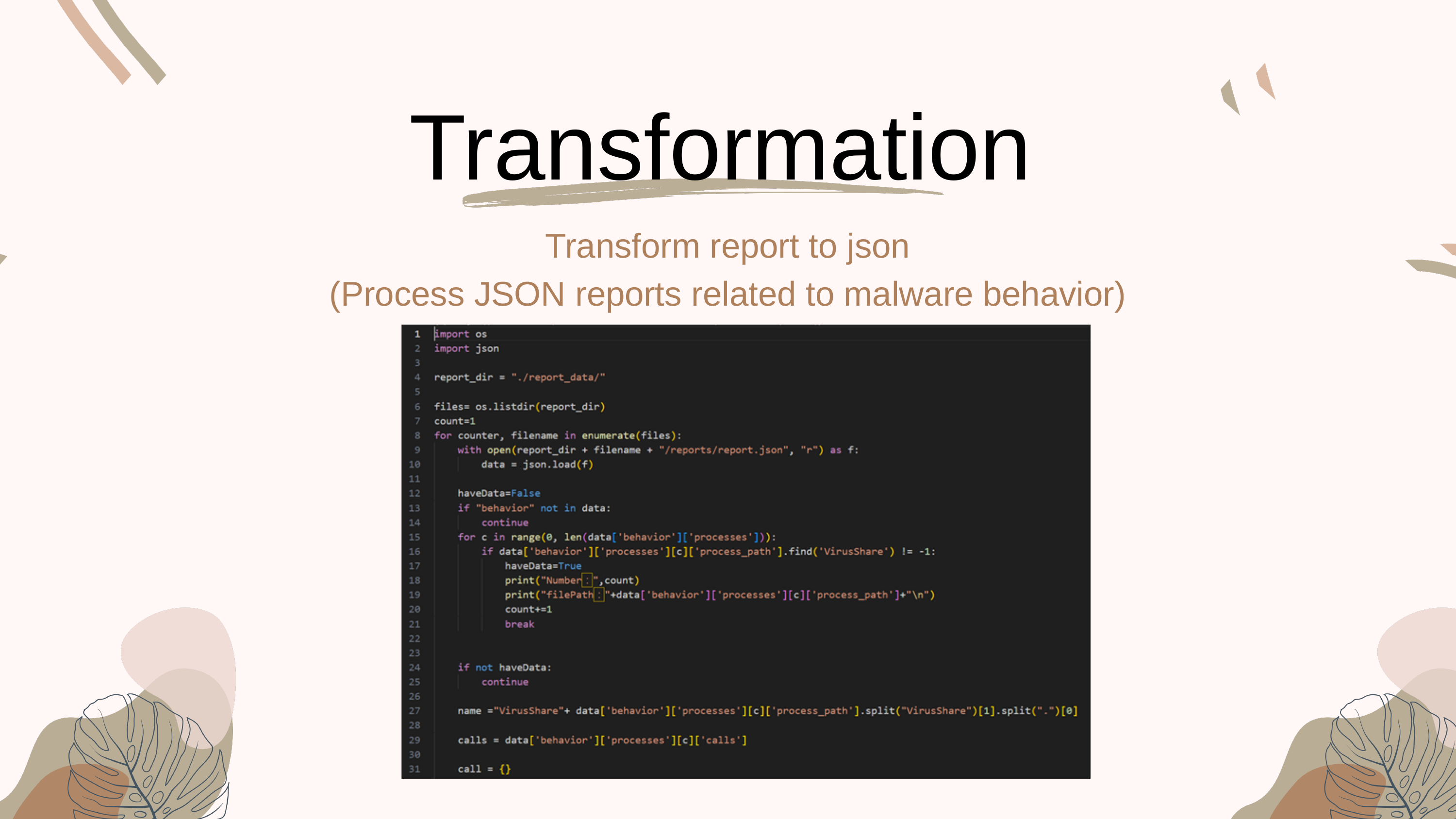

Transformation

Transform report to json
(Process JSON reports related to malware behavior)